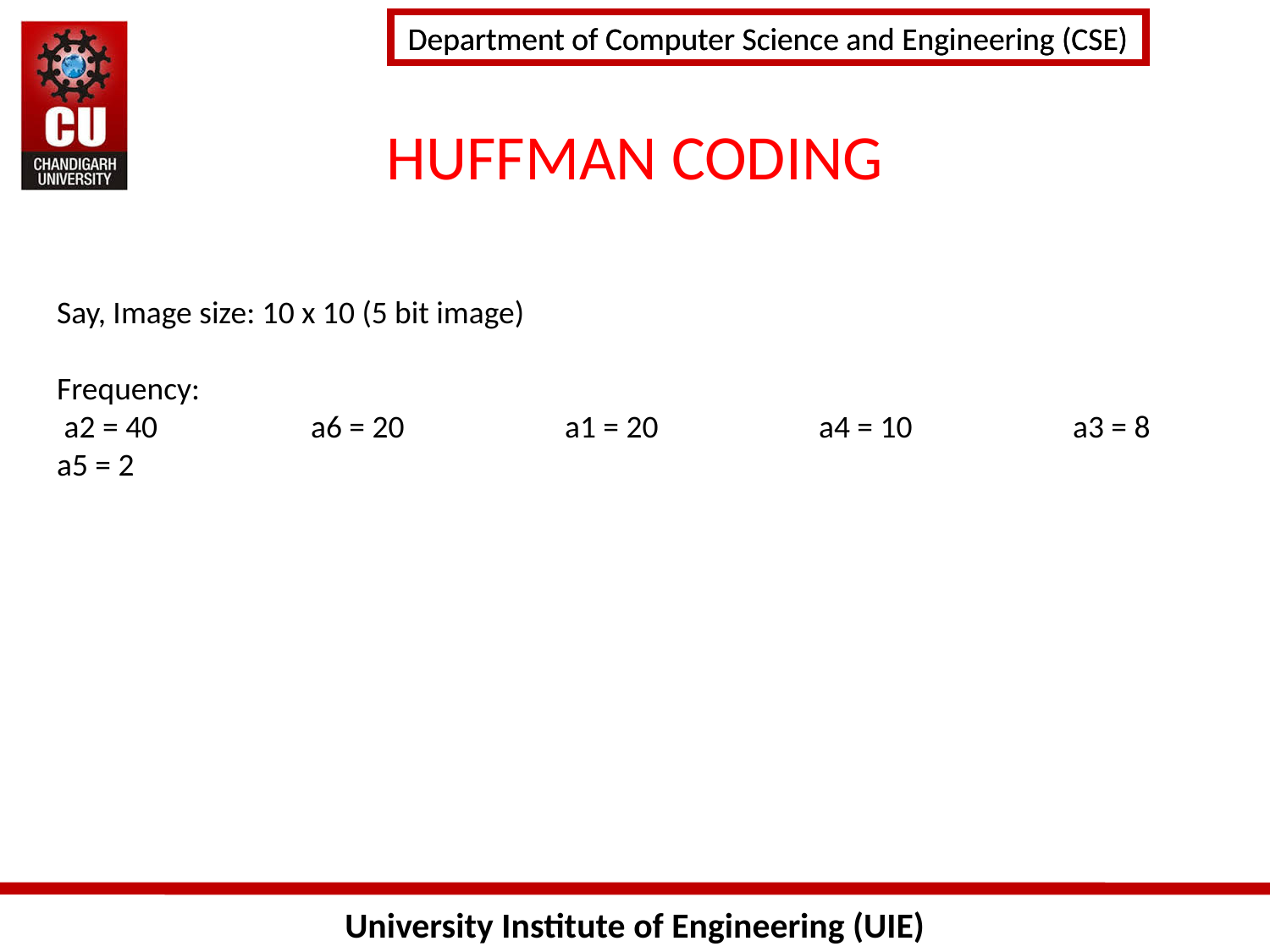

HUFFMAN CODING
Say, Image size: 10 x 10 (5 bit image)

Frequency:
 a2 = 40		a6 = 20		a1 = 20		a4 = 10		a3 = 8
a5 = 2